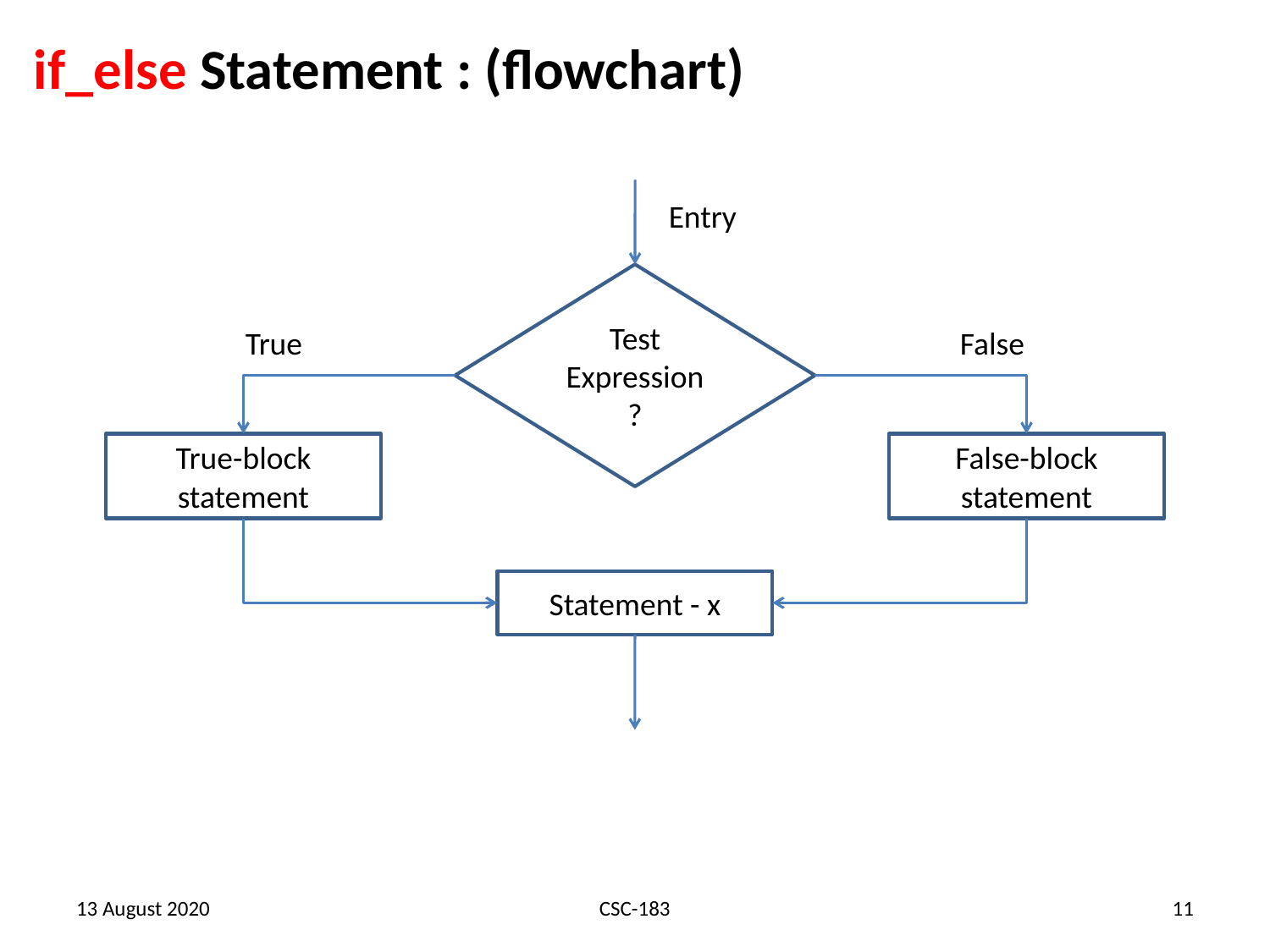

# if_else Statement : (flowchart)
Entry
Test
Expression
?
True
False
True-block
statement
False-block
statement
Statement - x
13 August 2020
CSC-183
11